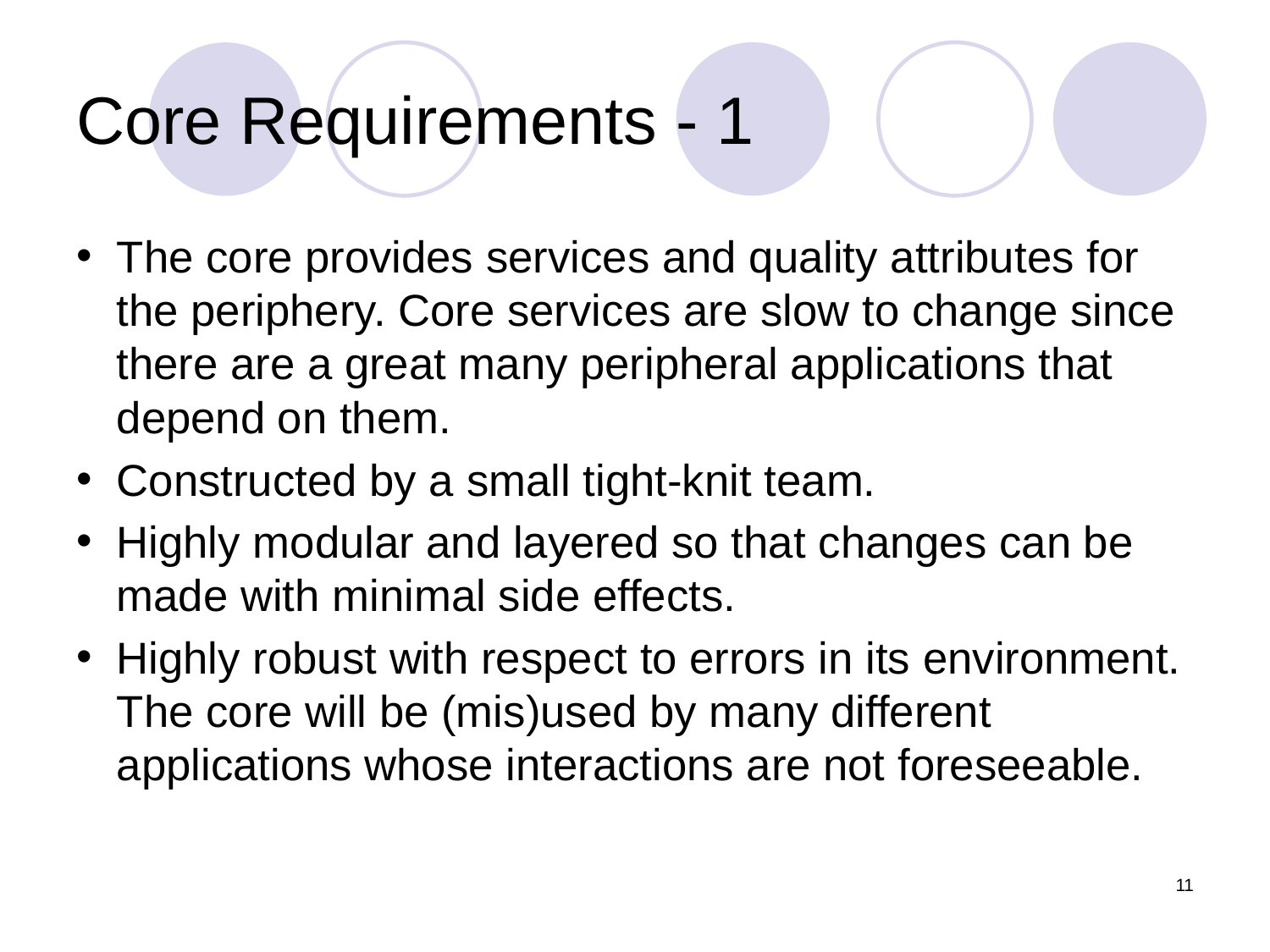

# Core Requirements - 1
The core provides services and quality attributes for the periphery. Core services are slow to change since there are a great many peripheral applications that depend on them.
Constructed by a small tight-knit team.
Highly modular and layered so that changes can be made with minimal side effects.
Highly robust with respect to errors in its environment. The core will be (mis)used by many different applications whose interactions are not foreseeable.
11